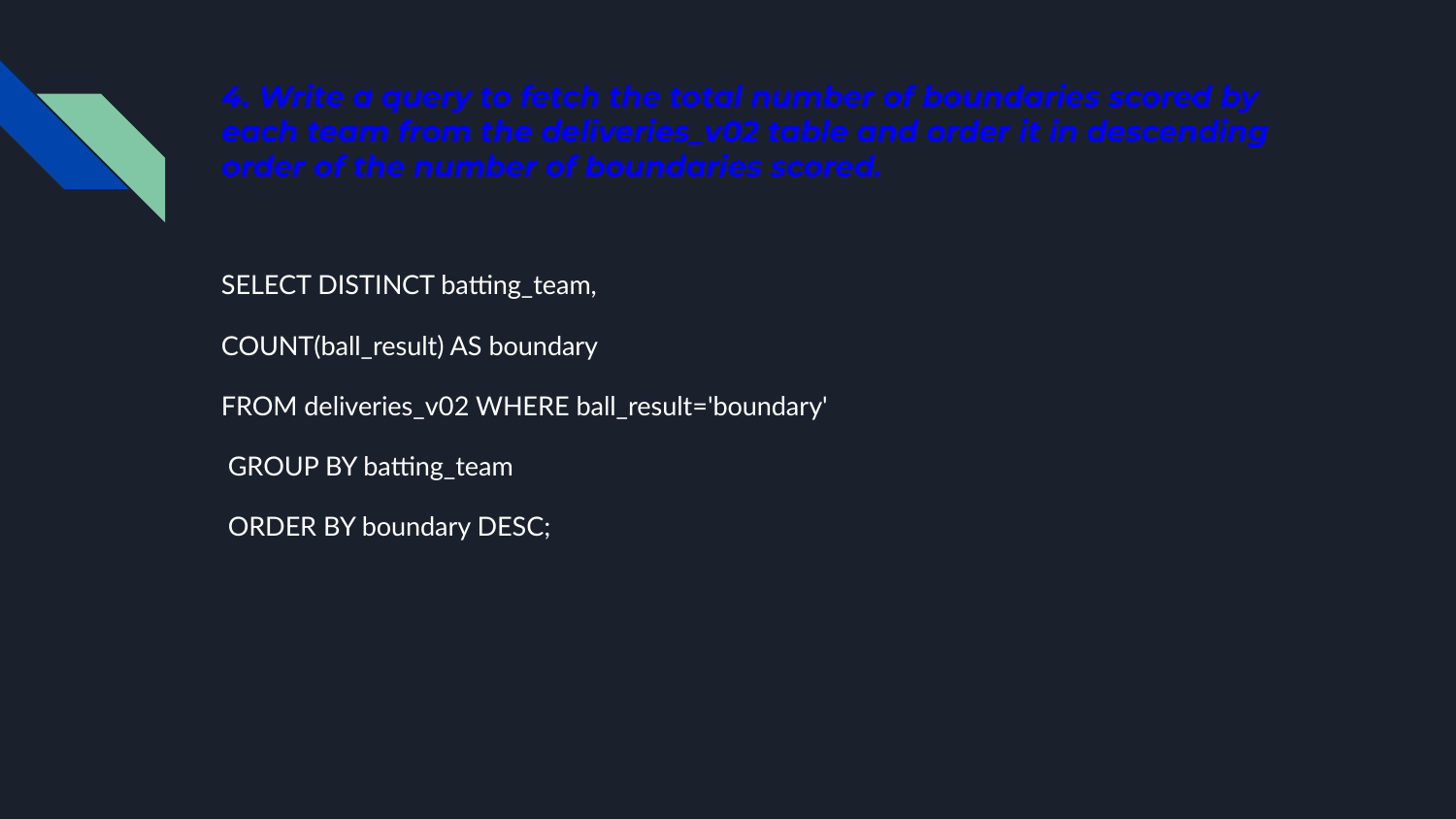

# 4. Write a query to fetch the total number of boundaries scored by each team from the deliveries_v02 table and order it in descending order of the number of boundaries scored.
SELECT DISTINCT batting_team,
COUNT(ball_result) AS boundary
FROM deliveries_v02 WHERE ball_result='boundary'
 GROUP BY batting_team
 ORDER BY boundary DESC;